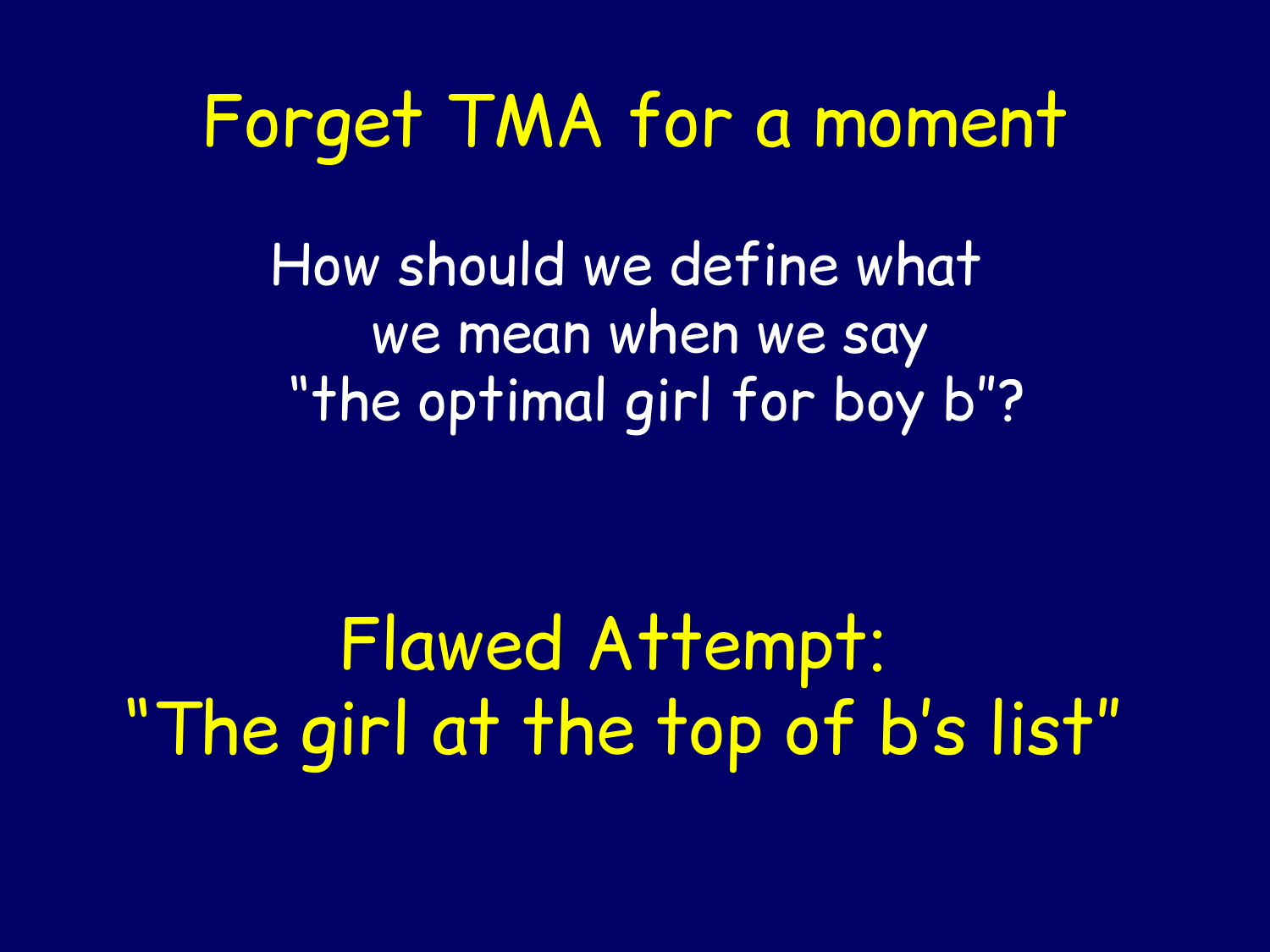

# Forget TMA for a moment
How should we define what
we mean when we say
“the optimal girl for boy b”?
Flawed Attempt:
 “The girl at the top of b’s list”